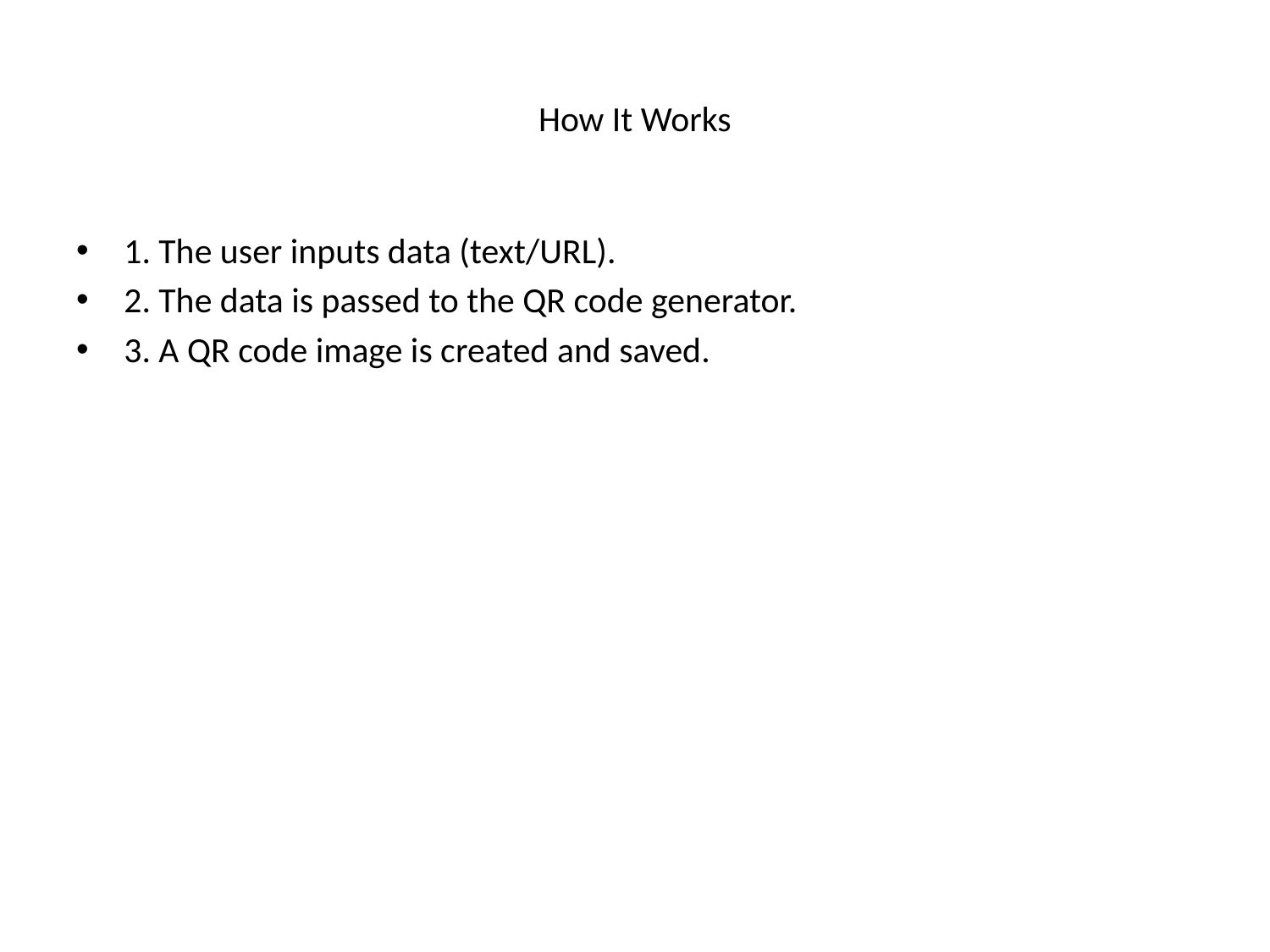

# How It Works
1. The user inputs data (text/URL).
2. The data is passed to the QR code generator.
3. A QR code image is created and saved.